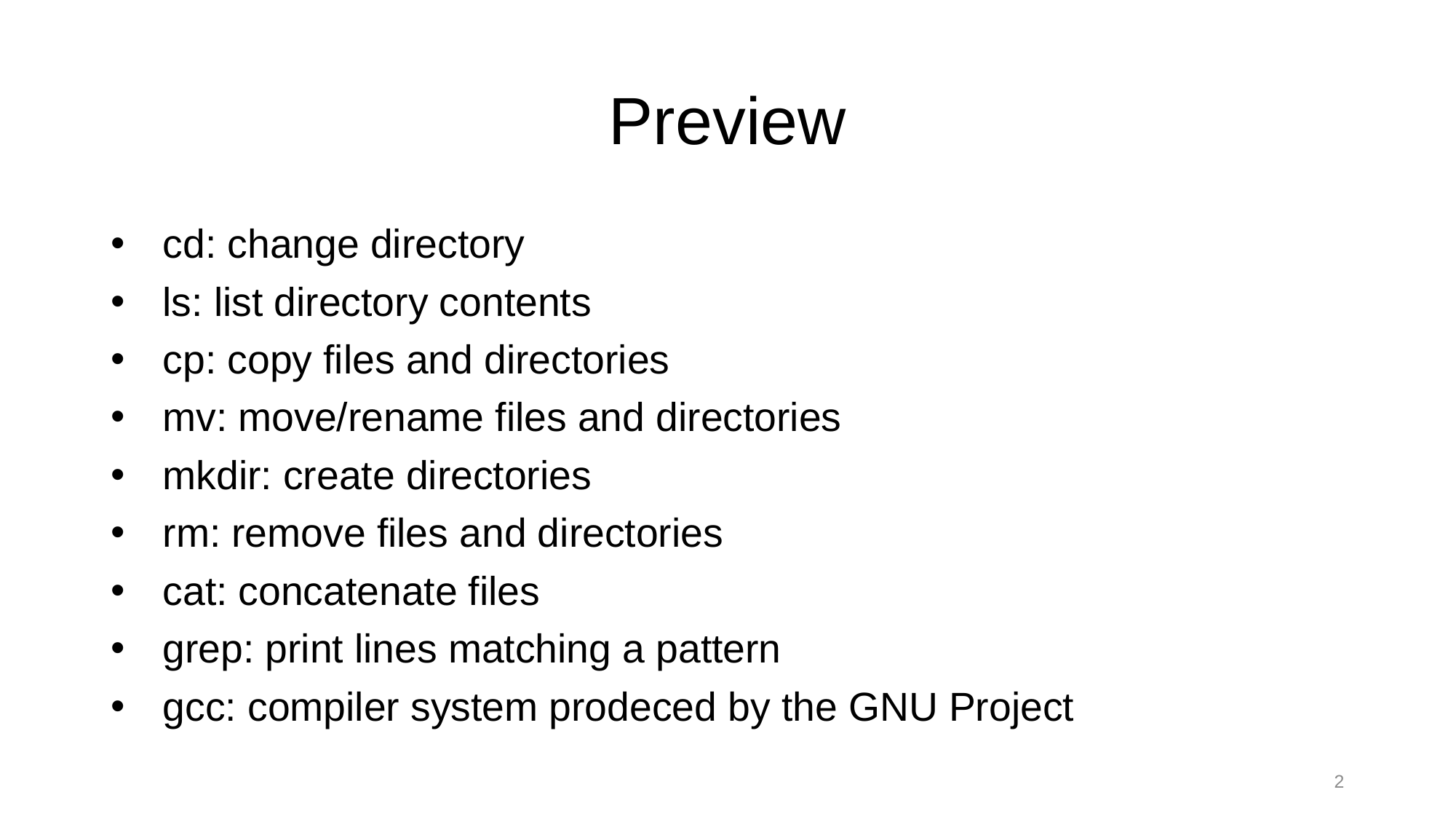

# Preview
cd: change directory
ls: list directory contents
cp: copy files and directories
mv: move/rename files and directories
mkdir: create directories
rm: remove files and directories
cat: concatenate files
grep: print lines matching a pattern
gcc: compiler system prodeced by the GNU Project

2